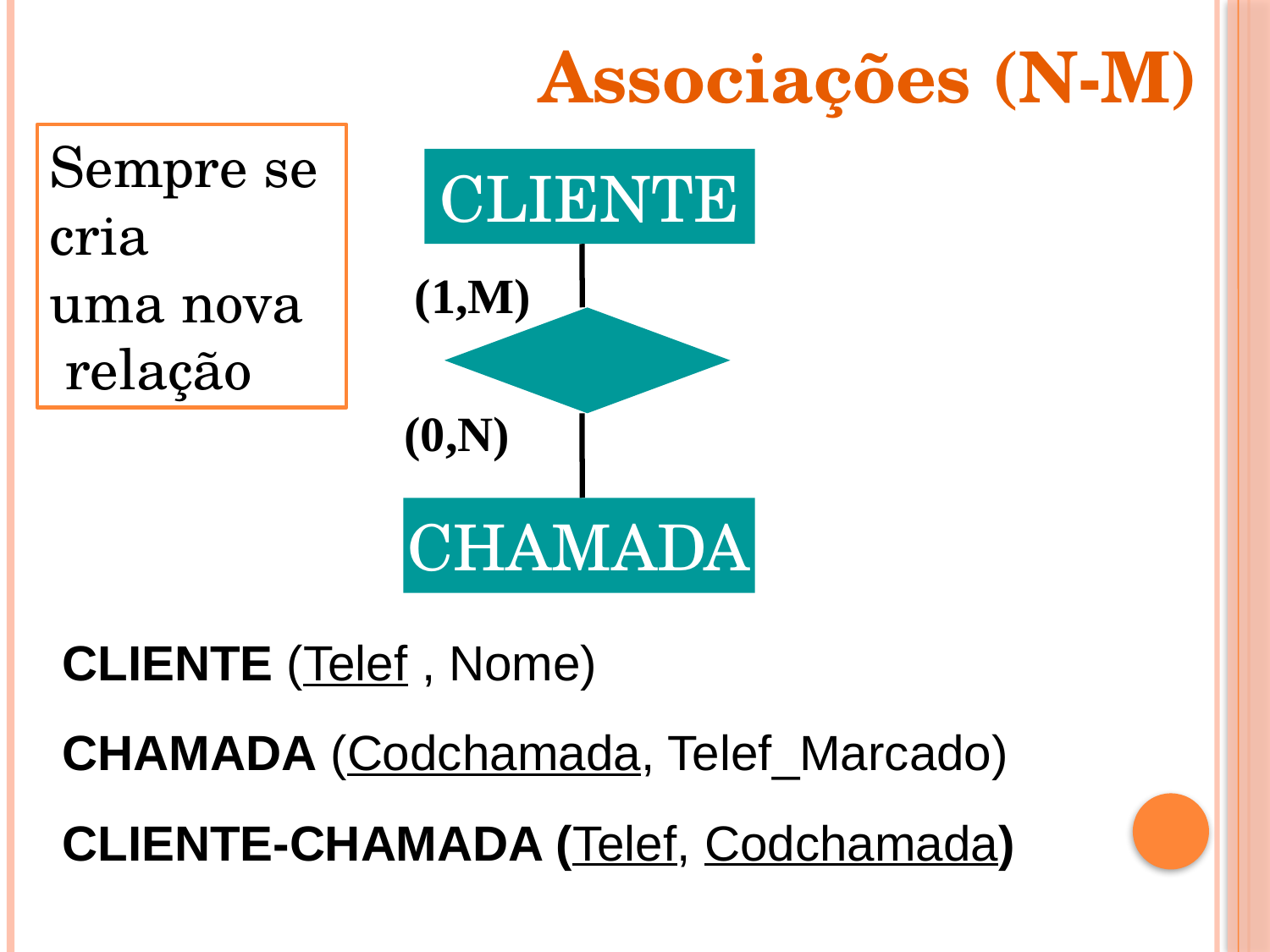

Associações (N-M)
Sempre se
cria
uma nova
 relação
CLIENTE

(1,M)

(0,N)

CHAMADA
CLIENTE (Telef , Nome)
CHAMADA (Codchamada, Telef_Marcado)
CLIENTE-CHAMADA (Telef, Codchamada)